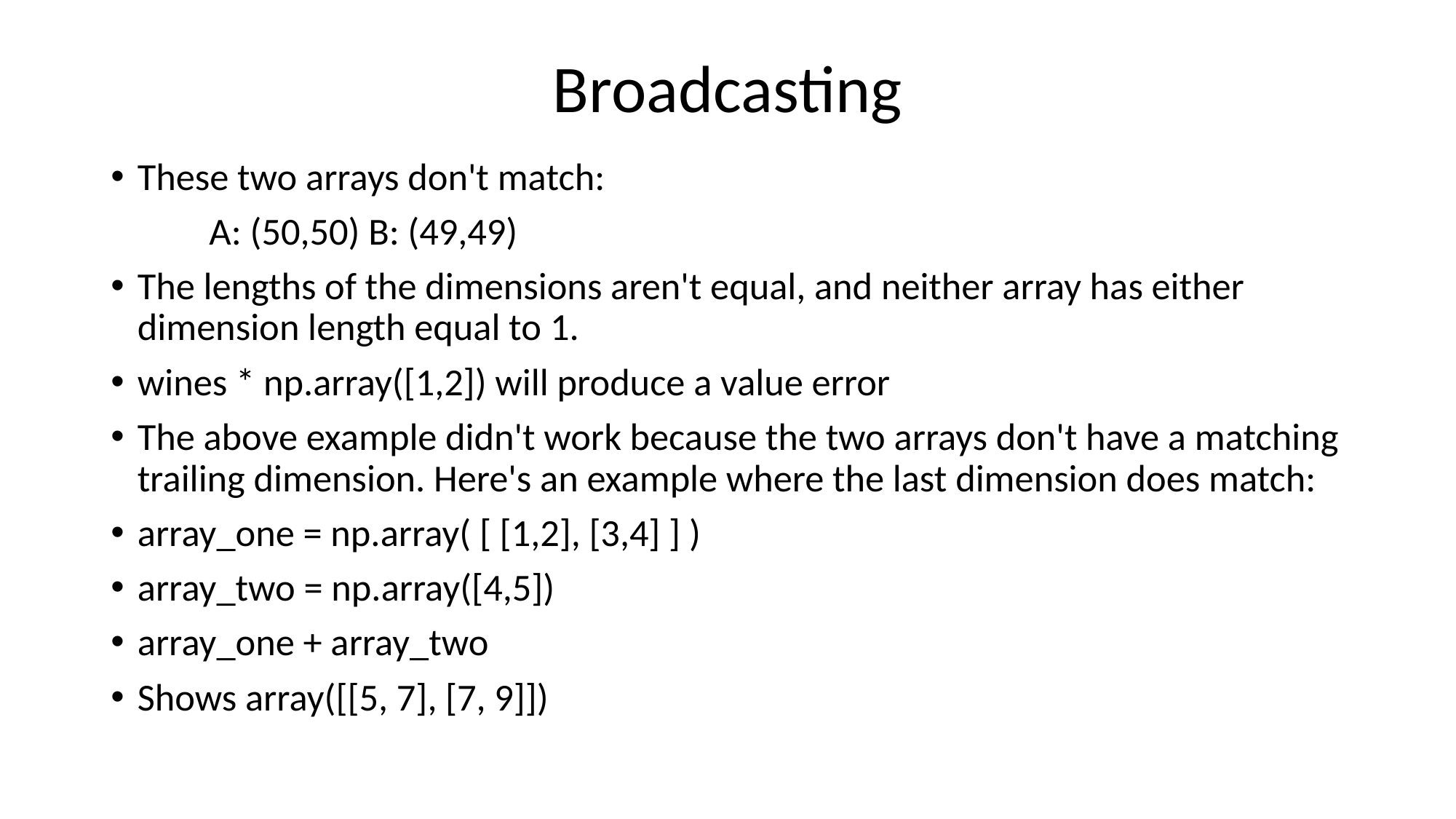

# Broadcasting
These two arrays don't match:
	A: (50,50) B: (49,49)
The lengths of the dimensions aren't equal, and neither array has either dimension length equal to 1.
wines * np.array([1,2]) will produce a value error
The above example didn't work because the two arrays don't have a matching trailing dimension. Here's an example where the last dimension does match:
array_one = np.array( [ [1,2], [3,4] ] )
array_two = np.array([4,5])
array_one + array_two
Shows array([[5, 7], [7, 9]])